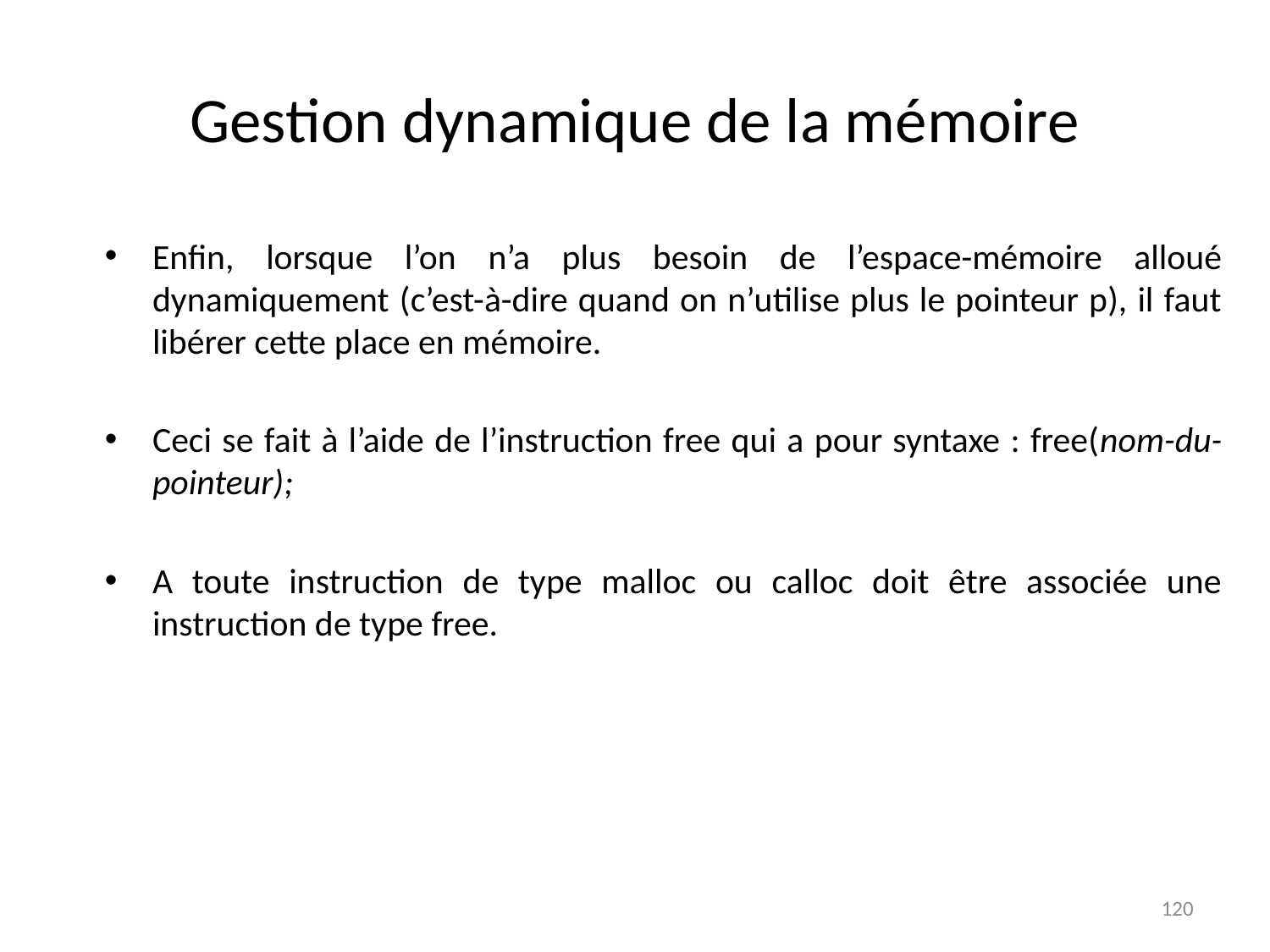

# Gestion dynamique de la mémoire
Enfin, lorsque l’on n’a plus besoin de l’espace-mémoire alloué dynamiquement (c’est-à-dire quand on n’utilise plus le pointeur p), il faut libérer cette place en mémoire.

Ceci se fait à l’aide de l’instruction free qui a pour syntaxe : free(nom-du-pointeur);

A toute instruction de type malloc ou calloc doit être associée une instruction de type free.

120